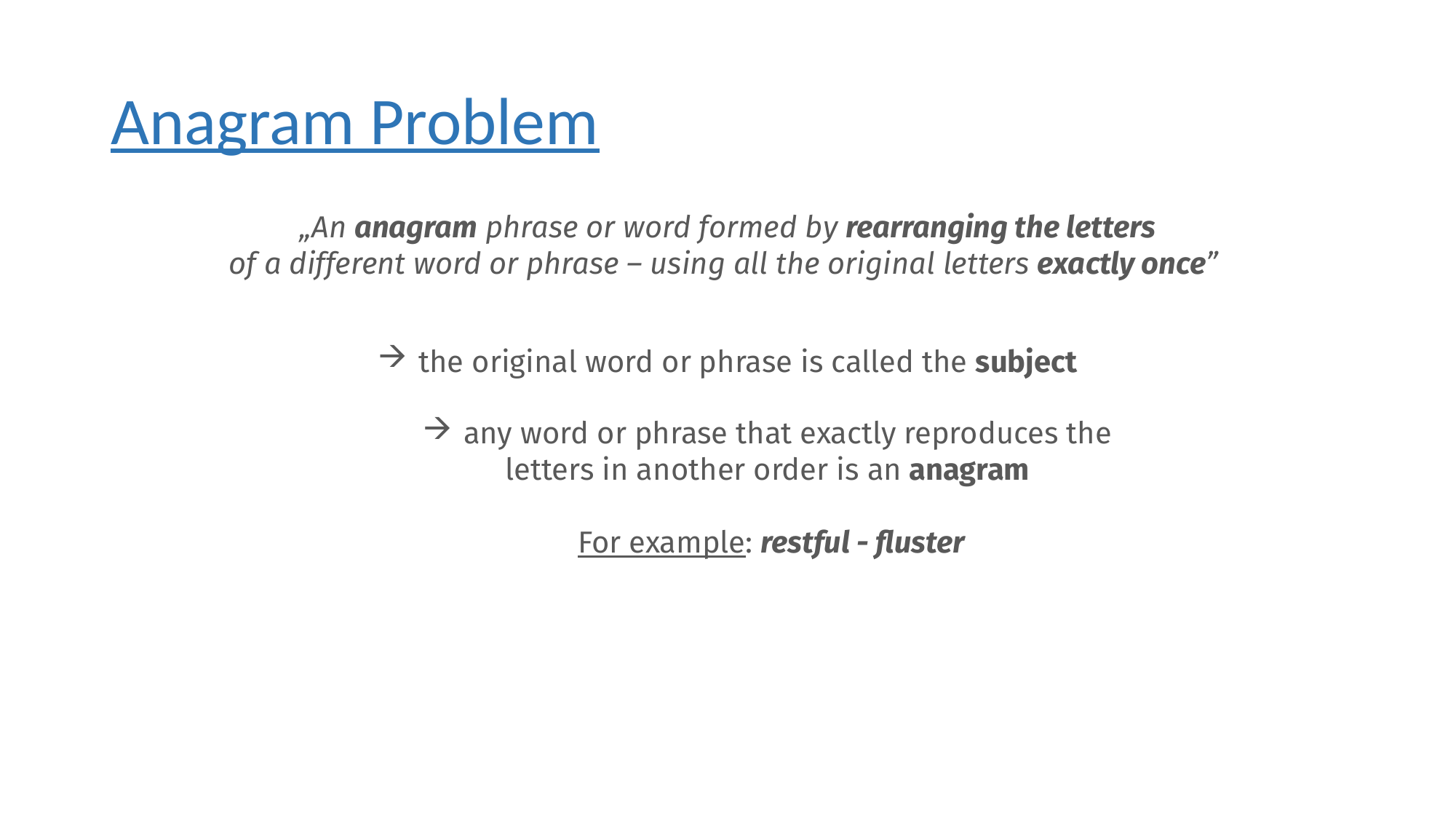

# Anagram Problem
„An anagram phrase or word formed by rearranging the letters
of a different word or phrase – using all the original letters exactly once”

the original word or phrase is called the subject
any word or phrase that exactly reproduces the
letters in another order is an anagram

For example: restful - fluster